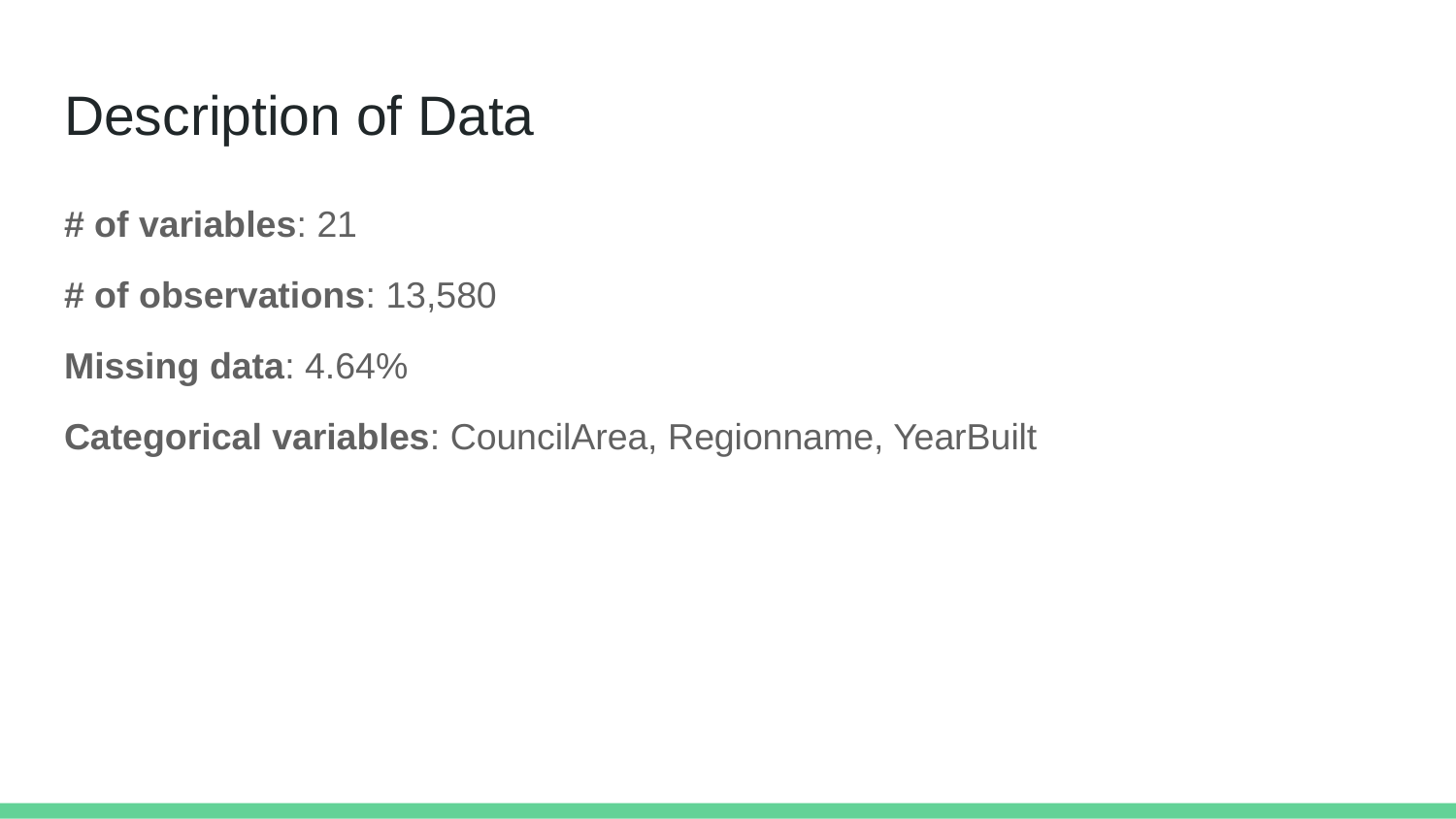

# Description of Data
# of variables: 21
# of observations: 13,580
Missing data: 4.64%
Categorical variables: CouncilArea, Regionname, YearBuilt